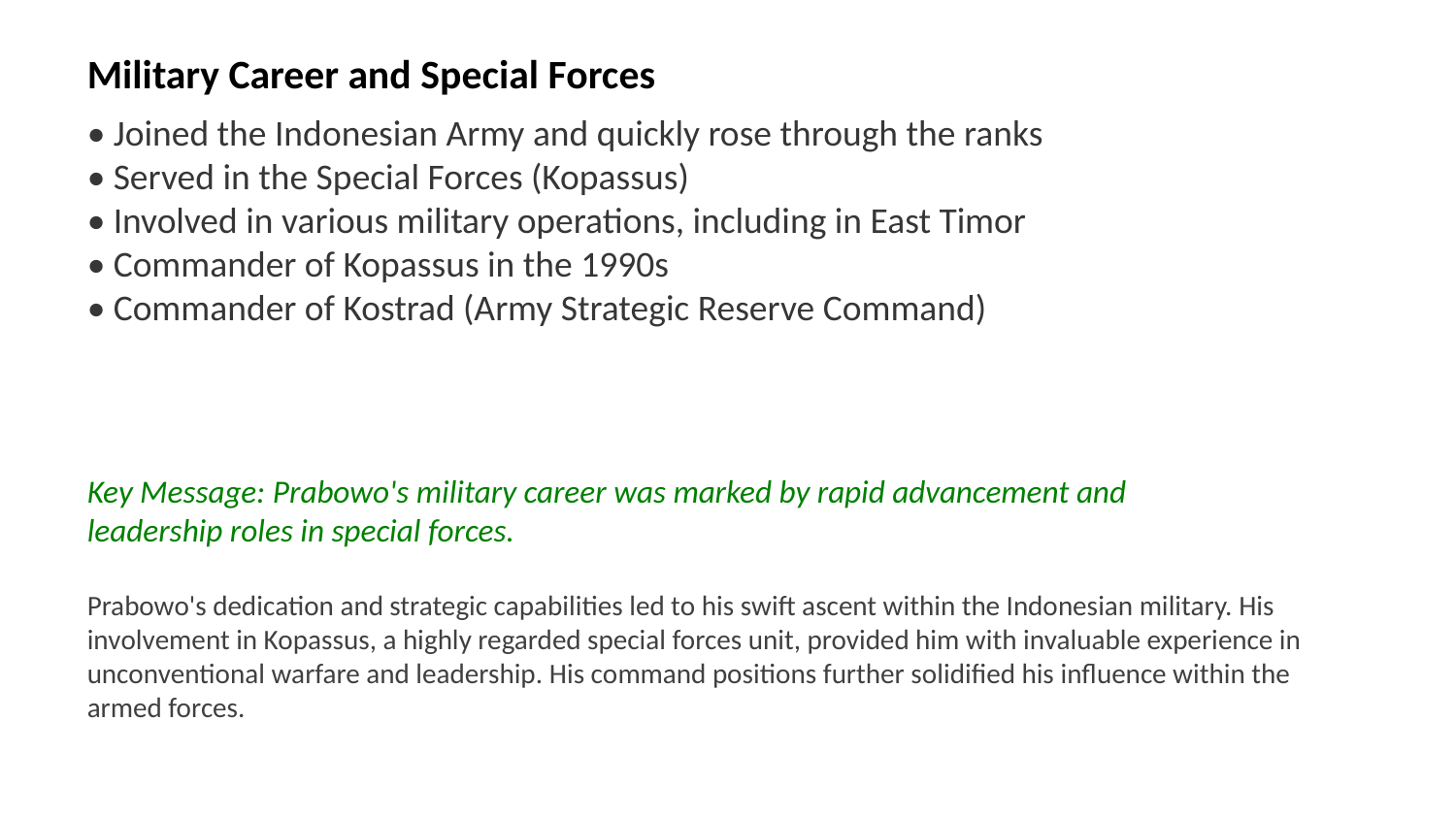

Military Career and Special Forces
• Joined the Indonesian Army and quickly rose through the ranks
• Served in the Special Forces (Kopassus)
• Involved in various military operations, including in East Timor
• Commander of Kopassus in the 1990s
• Commander of Kostrad (Army Strategic Reserve Command)
Key Message: Prabowo's military career was marked by rapid advancement and leadership roles in special forces.
Prabowo's dedication and strategic capabilities led to his swift ascent within the Indonesian military. His involvement in Kopassus, a highly regarded special forces unit, provided him with invaluable experience in unconventional warfare and leadership. His command positions further solidified his influence within the armed forces.
Images: Prabowo Subianto, Kopassus, Indonesian Army, Military uniform, East Timor